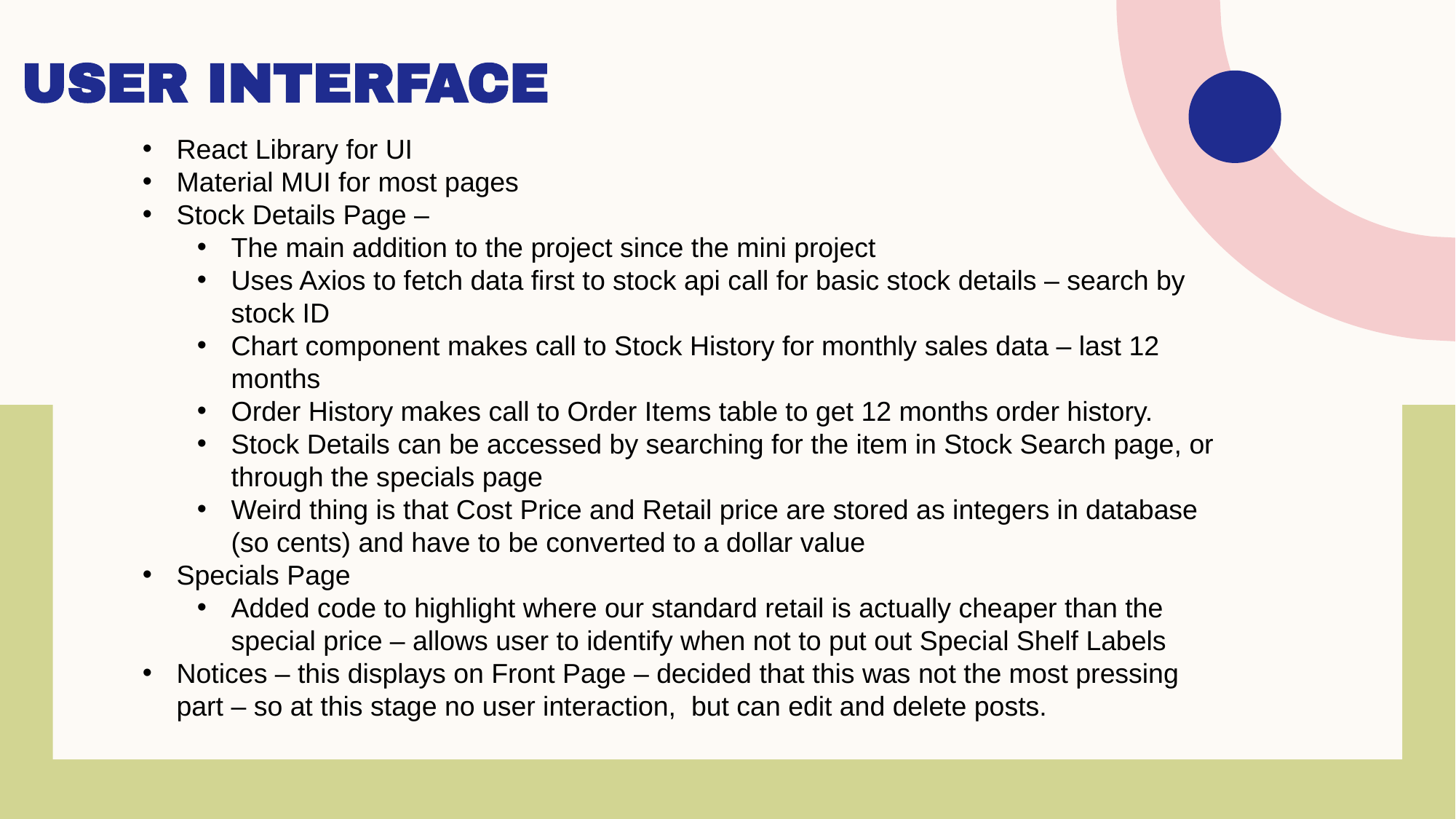

# User Interface
React Library for UI
Material MUI for most pages
Stock Details Page –
The main addition to the project since the mini project
Uses Axios to fetch data first to stock api call for basic stock details – search by stock ID
Chart component makes call to Stock History for monthly sales data – last 12 months
Order History makes call to Order Items table to get 12 months order history.
Stock Details can be accessed by searching for the item in Stock Search page, or through the specials page
Weird thing is that Cost Price and Retail price are stored as integers in database (so cents) and have to be converted to a dollar value
Specials Page
Added code to highlight where our standard retail is actually cheaper than the special price – allows user to identify when not to put out Special Shelf Labels
Notices – this displays on Front Page – decided that this was not the most pressing part – so at this stage no user interaction,  but can edit and delete posts.